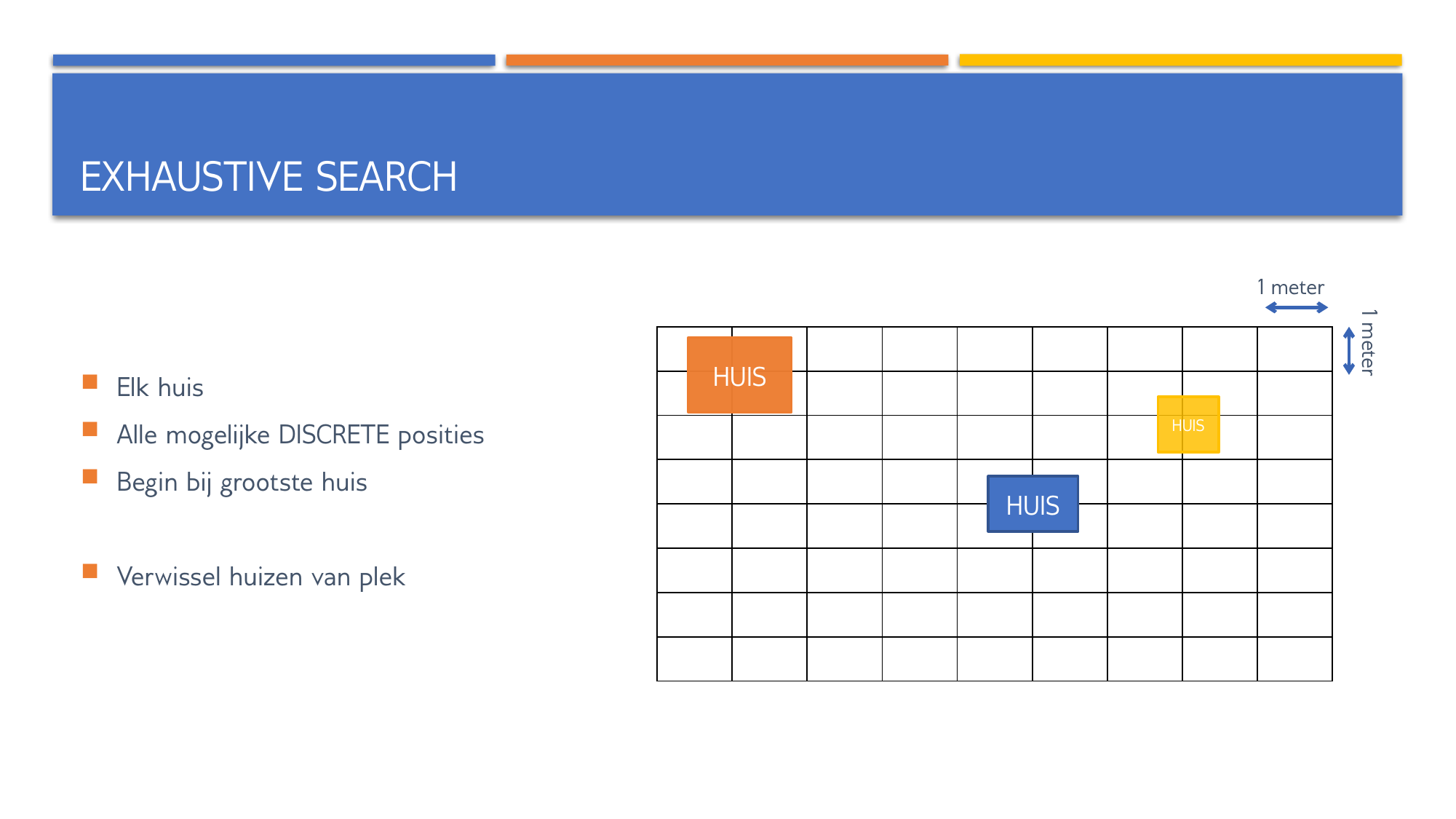

# Exhaustive Search
1 meter
Elk huis
Alle mogelijke DISCRETE posities
Begin bij grootste huis

Verwissel huizen van plek
1 meter
|  |  |  |  |  |  |  |  |  |
| --- | --- | --- | --- | --- | --- | --- | --- | --- |
|  |  |  |  |  |  |  |  |  |
|  |  |  |  |  |  |  |  |  |
|  |  |  |  |  |  |  |  |  |
|  |  |  |  |  |  |  |  |  |
|  |  |  |  |  |  |  |  |  |
|  |  |  |  |  |  |  |  |  |
|  |  |  |  |  |  |  |  |  |
HUIS
HUIS
HUIS